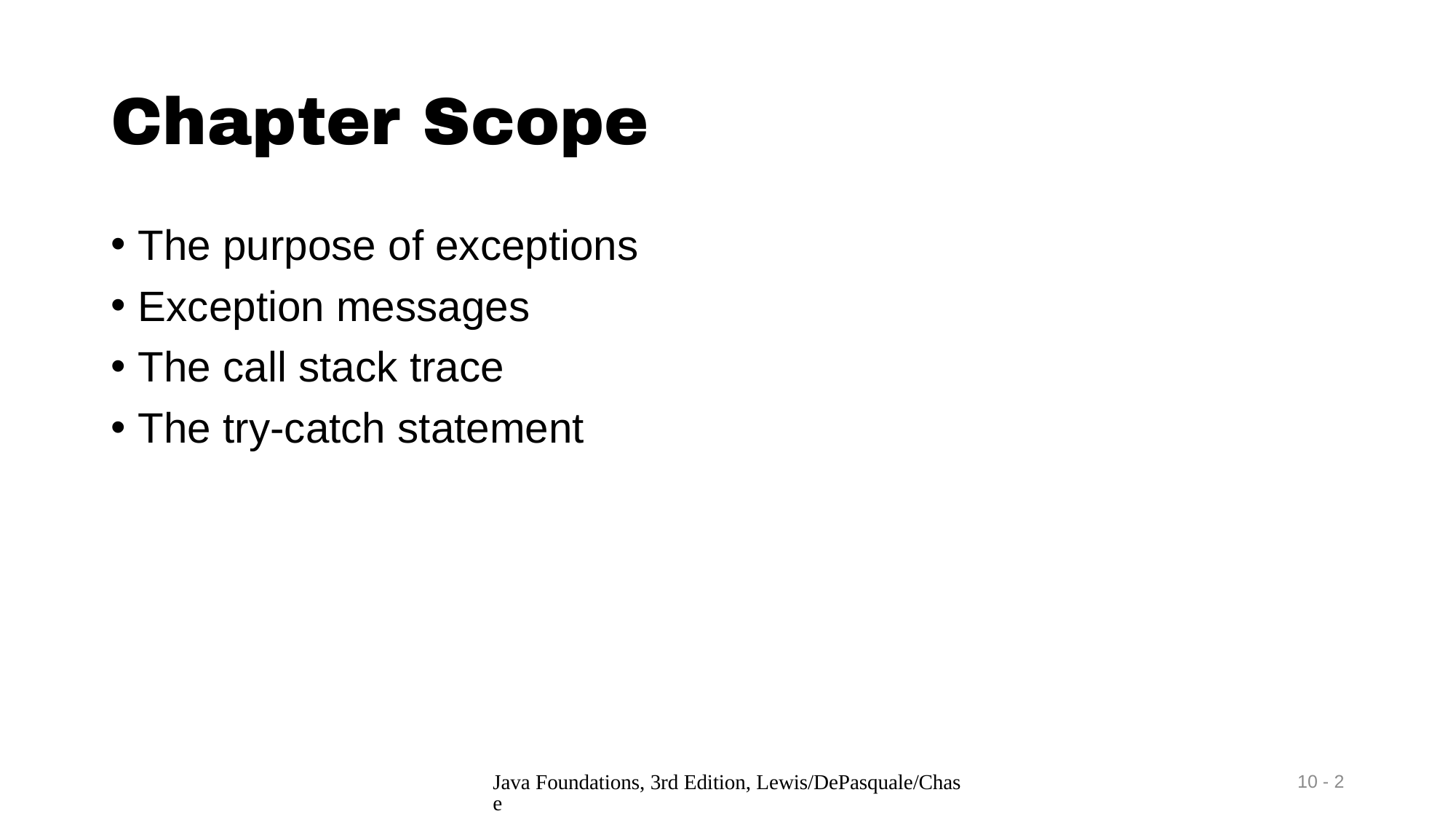

# Chapter Scope
The purpose of exceptions
Exception messages
The call stack trace
The try-catch statement
Java Foundations, 3rd Edition, Lewis/DePasquale/Chase
10 - 2